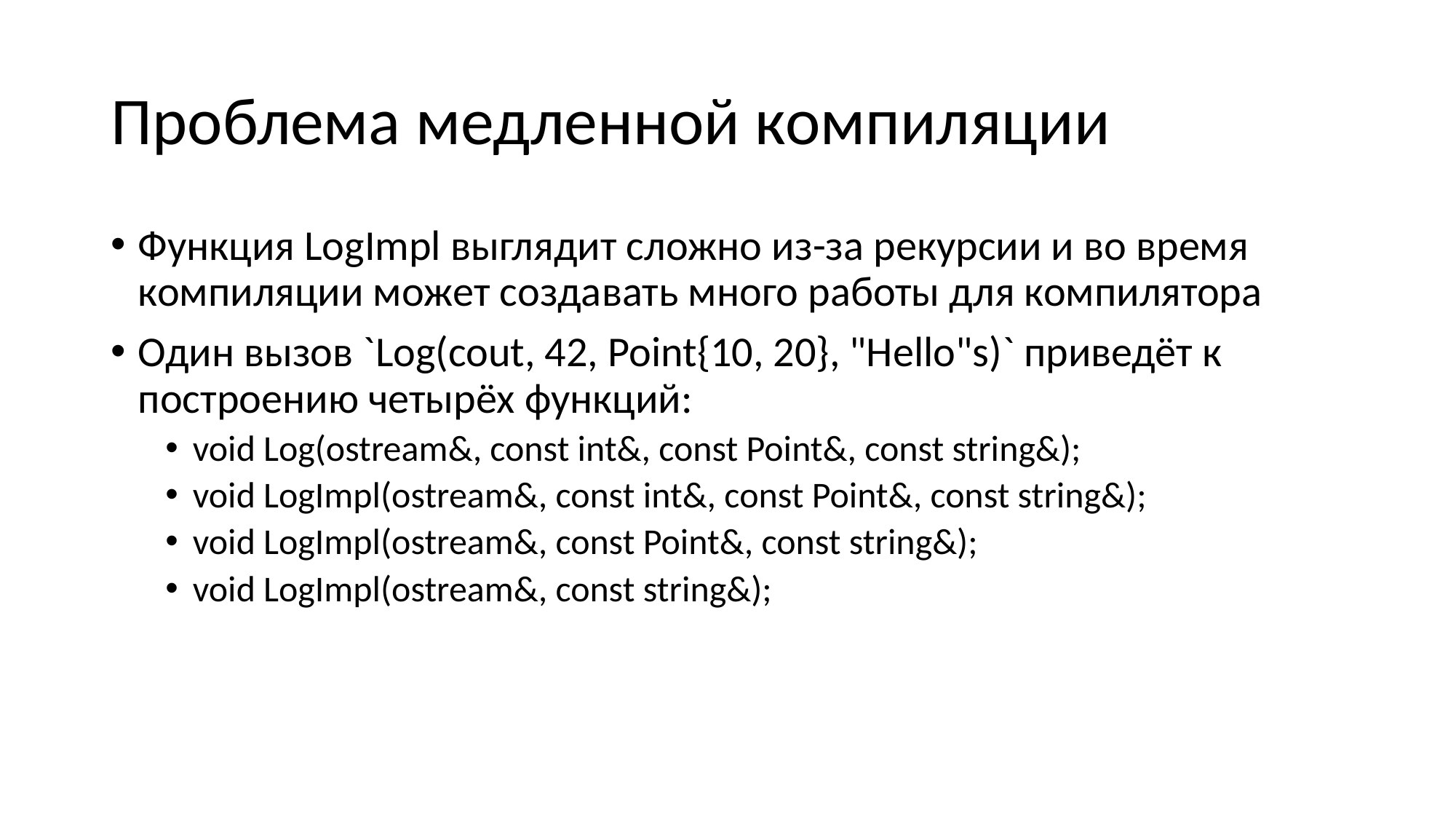

# Проблема медленной компиляции
Функция LogImpl выглядит сложно из-за рекурсии и во время компиляции может создавать много работы для компилятора
Один вызов `Log(cout, 42, Point{10, 20}, "Hello"s)` приведёт к построению четырёх функций:
void Log(ostream&, const int&, const Point&, const string&);
void LogImpl(ostream&, const int&, const Point&, const string&);
void LogImpl(ostream&, const Point&, const string&);
void LogImpl(ostream&, const string&);